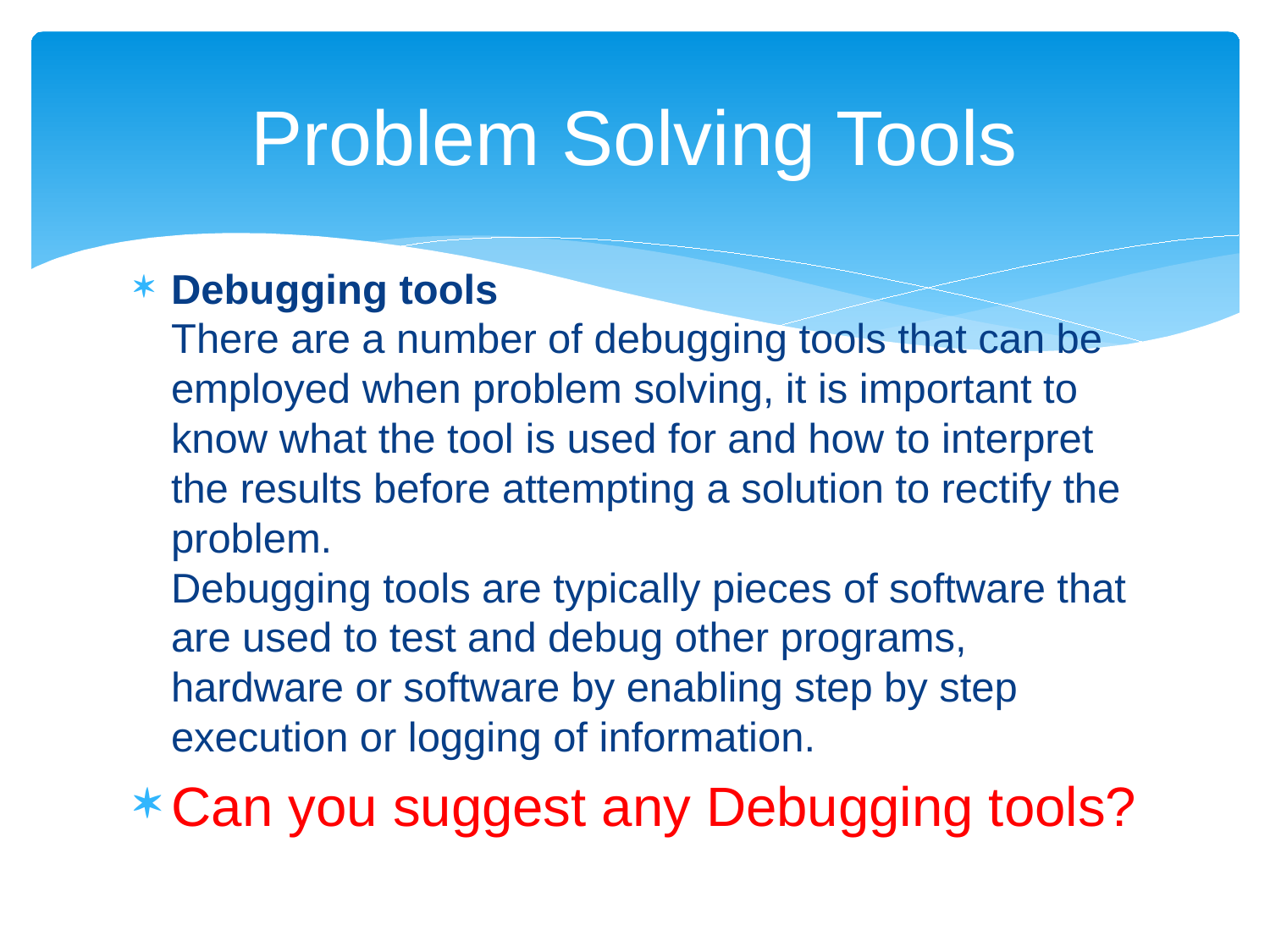

# Problem Solving Tools
Debugging tools
There are a number of debugging tools that can be employed when problem solving, it is important to know what the tool is used for and how to interpret the results before attempting a solution to rectify the problem.
Debugging tools are typically pieces of software that are used to test and debug other programs, hardware or software by enabling step by step execution or logging of information.
Can you suggest any Debugging tools?